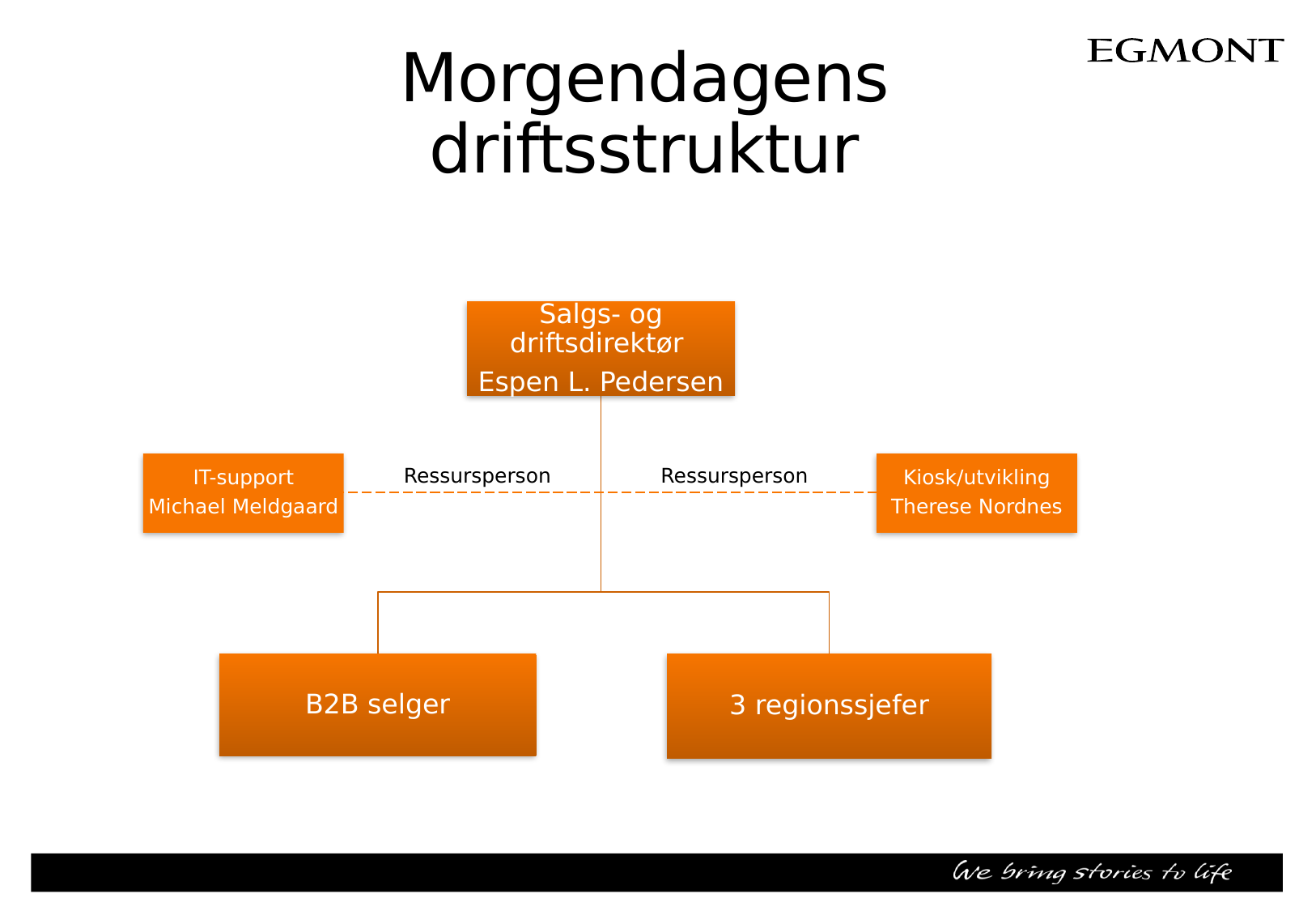

# Morgendagens driftsstruktur
Salgs- og driftsdirektør
Espen L. Pedersen
B2B selger
3 regionssjefer
Kiosk/utvikling
Therese Nordnes
IT-support
Michael Meldgaard
Ressursperson
Ressursperson